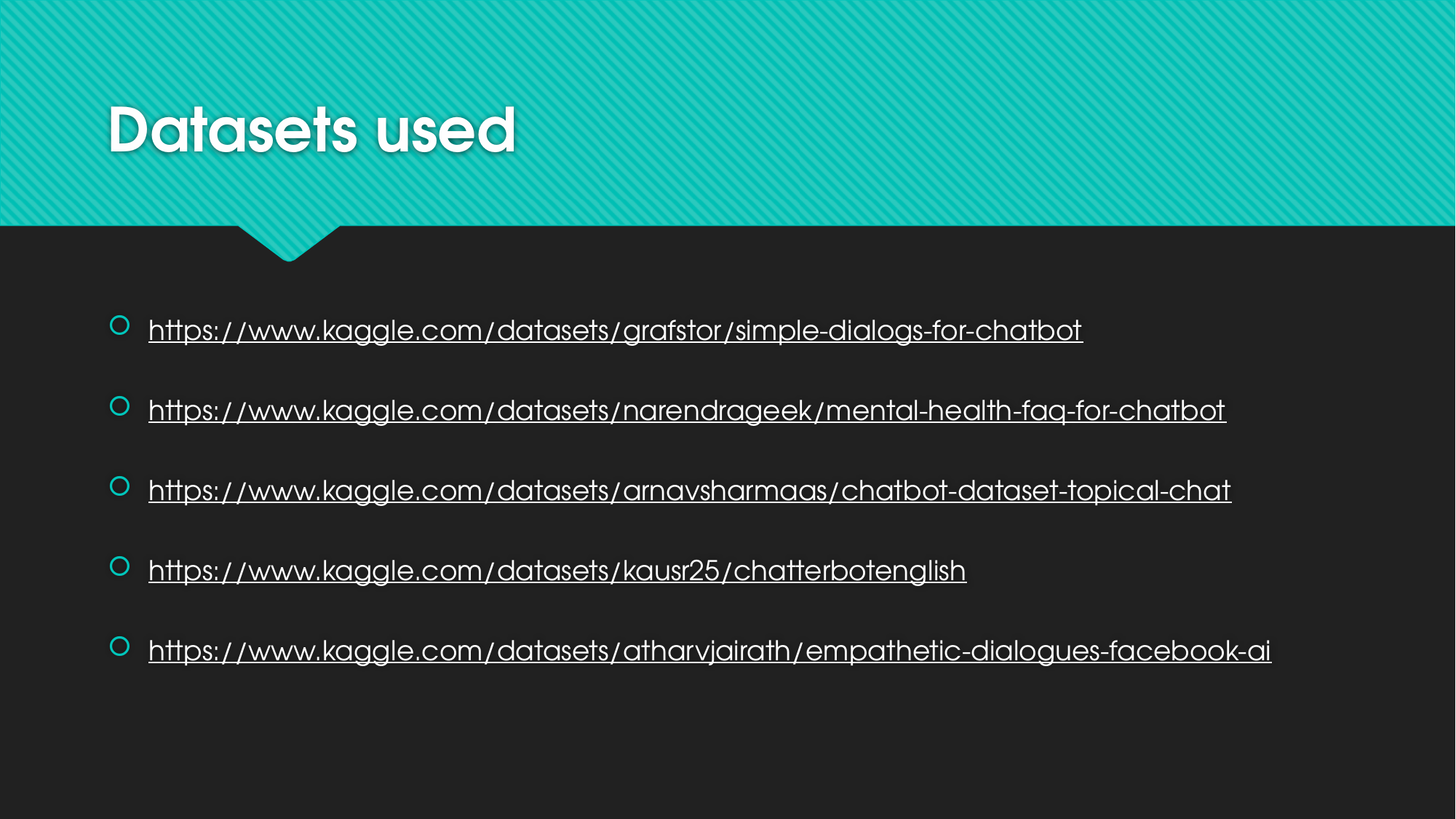

# Datasets used
https://www.kaggle.com/datasets/grafstor/simple-dialogs-for-chatbot
https://www.kaggle.com/datasets/narendrageek/mental-health-faq-for-chatbot
https://www.kaggle.com/datasets/arnavsharmaas/chatbot-dataset-topical-chat
https://www.kaggle.com/datasets/kausr25/chatterbotenglish
https://www.kaggle.com/datasets/atharvjairath/empathetic-dialogues-facebook-ai